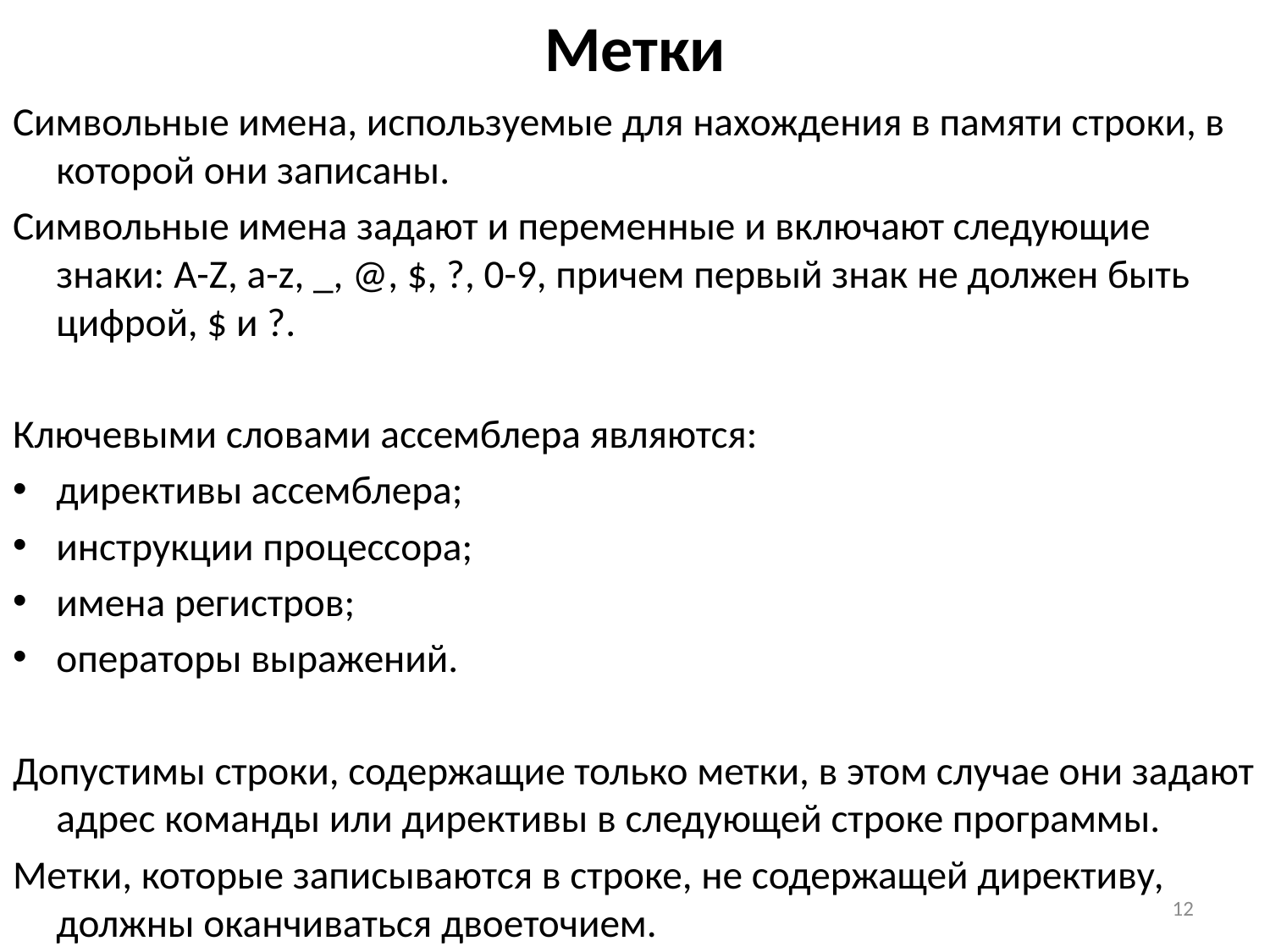

# Метки
Символьные имена, используемые для нахождения в памяти строки, в которой они записаны.
Символьные имена задают и переменные и включают следующие знаки: A-Z, a-z, _, @, $, ?, 0-9, причем первый знак не должен быть цифрой, $ и ?.

Ключевыми словами ассемблера являются:
директивы ассемблера;
инструкции процессора;
имена регистров;
операторы выражений.

Допустимы строки, содержащие только метки, в этом случае они задают адрес команды или директивы в следующей строке программы.
Метки, которые записываются в строке, не содержащей директиву, должны оканчиваться двоеточием.
12